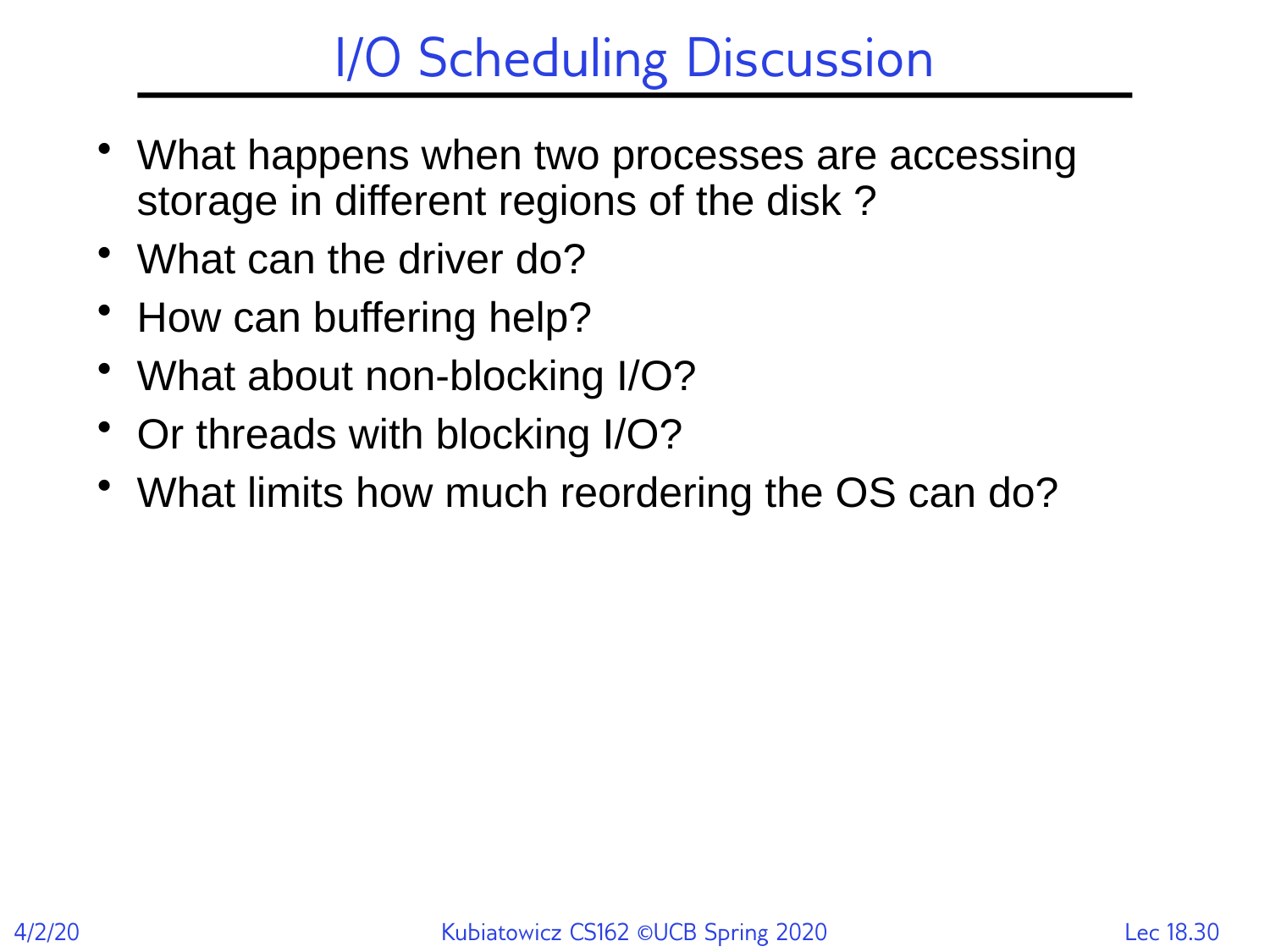

# I/O Scheduling Discussion
What happens when two processes are accessing storage in different regions of the disk ?
What can the driver do?
How can buffering help?
What about non-blocking I/O?
Or threads with blocking I/O?
What limits how much reordering the OS can do?